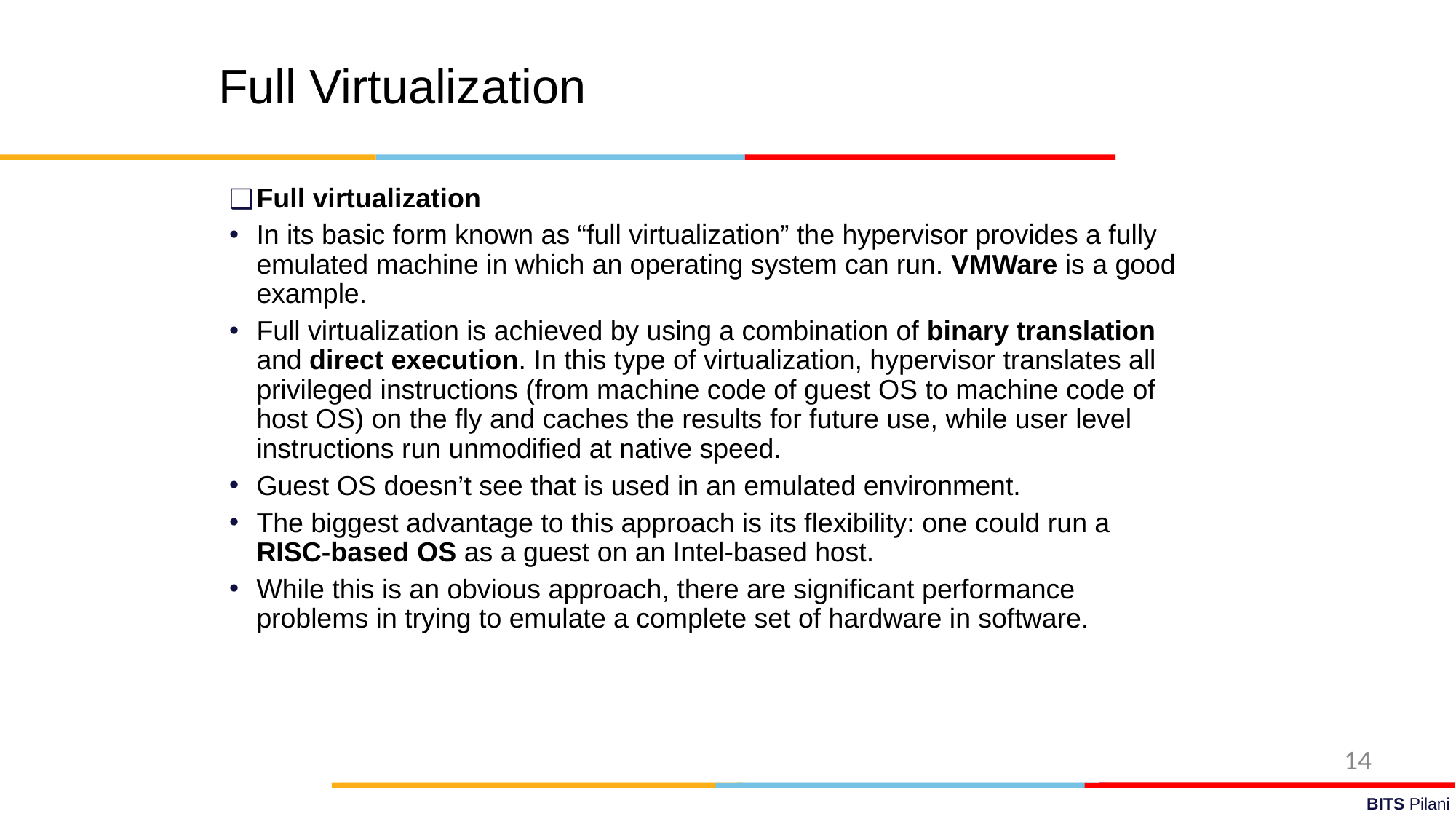

Full Virtualization
Full virtualization
In its basic form known as “full virtualization” the hypervisor provides a fully emulated machine in which an operating system can run. VMWare is a good example.
Full virtualization is achieved by using a combination of binary translation and direct execution. In this type of virtualization, hypervisor translates all privileged instructions (from machine code of guest OS to machine code of host OS) on the fly and caches the results for future use, while user level instructions run unmodified at native speed.
Guest OS doesn’t see that is used in an emulated environment.
The biggest advantage to this approach is its flexibility: one could run a RISC-based OS as a guest on an Intel-based host.
While this is an obvious approach, there are significant performance problems in trying to emulate a complete set of hardware in software.

14